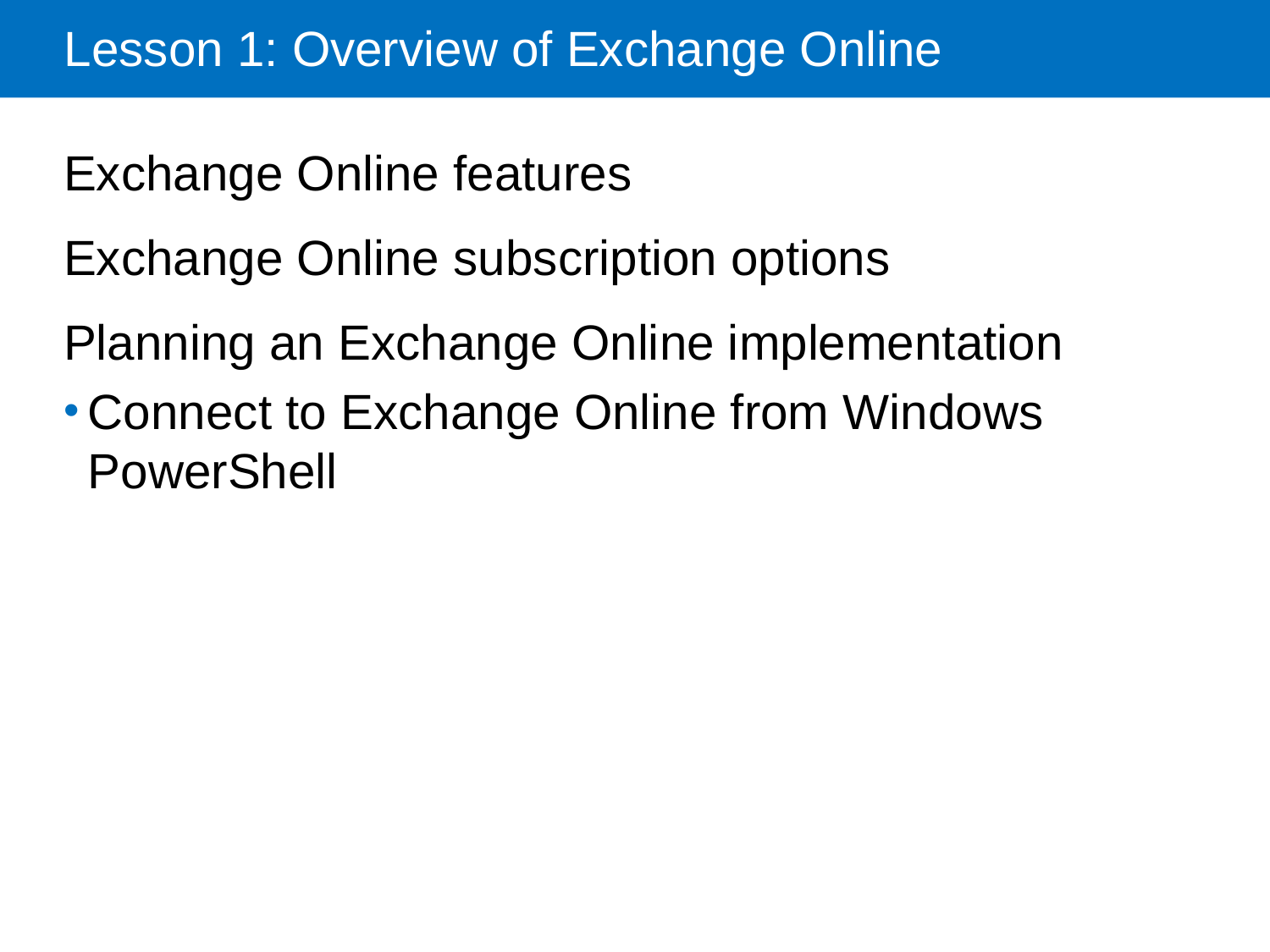

# Lesson 1: Overview of Exchange Online
Exchange Online features
Exchange Online subscription options
Planning an Exchange Online implementation
Connect to Exchange Online from Windows PowerShell